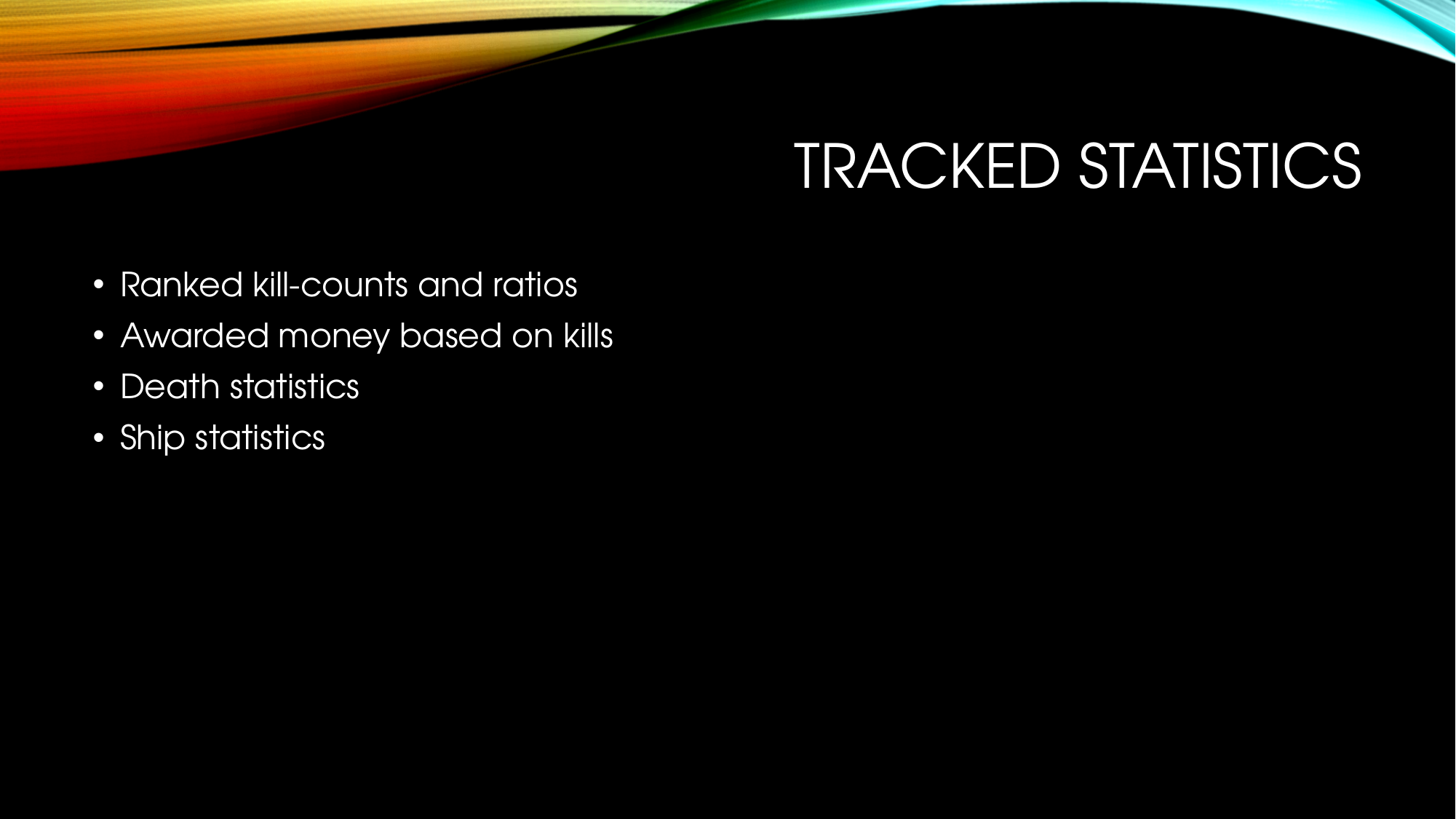

# Tracked statistics
Ranked kill-counts and ratios
Awarded money based on kills
Death statistics
Ship statistics